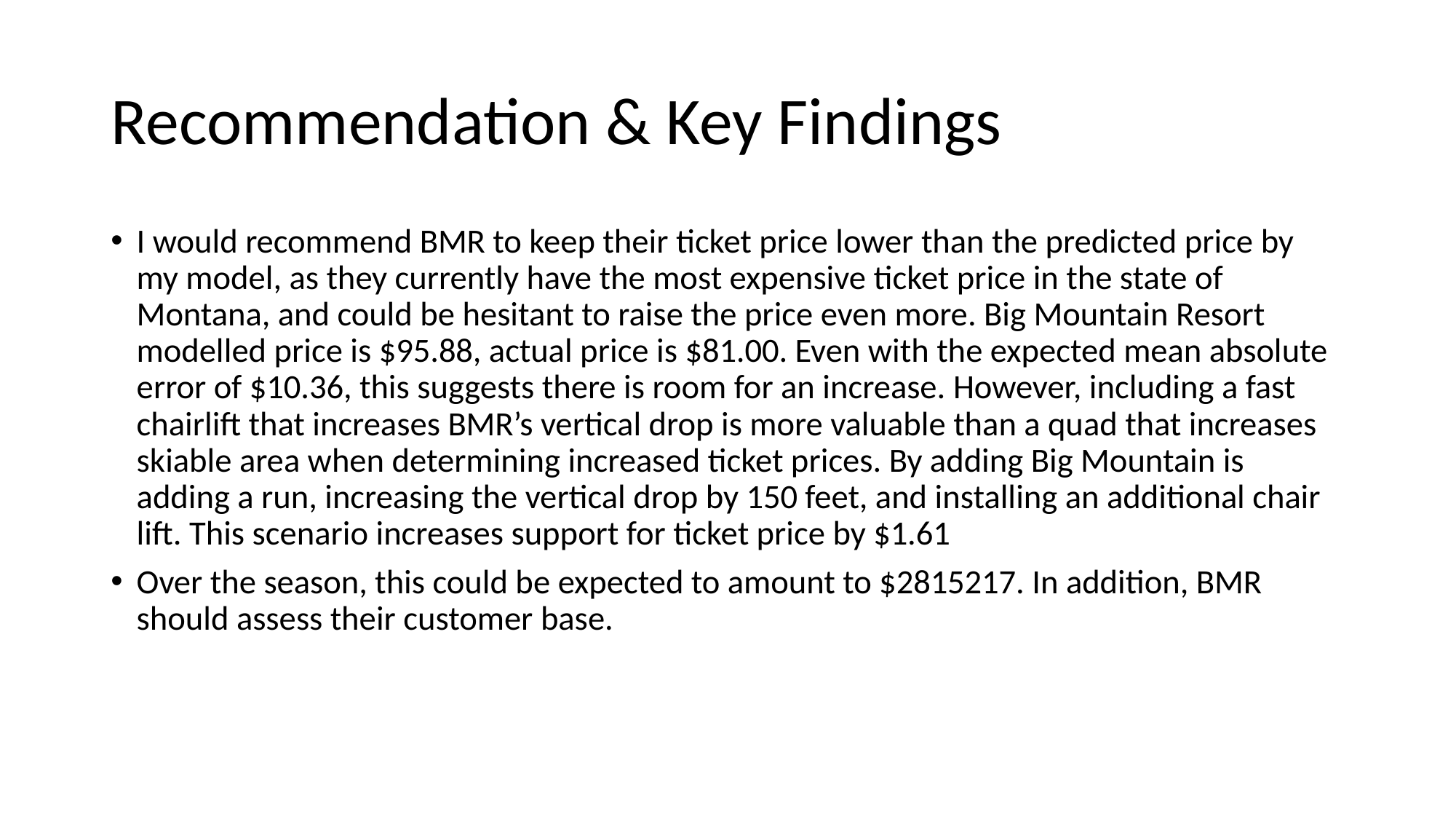

# Recommendation & Key Findings
I would recommend BMR to keep their ticket price lower than the predicted price by my model, as they currently have the most expensive ticket price in the state of Montana, and could be hesitant to raise the price even more. Big Mountain Resort modelled price is $95.88, actual price is $81.00. Even with the expected mean absolute error of $10.36, this suggests there is room for an increase. However, including a fast chairlift that increases BMR’s vertical drop is more valuable than a quad that increases skiable area when determining increased ticket prices. By adding Big Mountain is adding a run, increasing the vertical drop by 150 feet, and installing an additional chair lift. This scenario increases support for ticket price by $1.61
Over the season, this could be expected to amount to $2815217. In addition, BMR should assess their customer base.